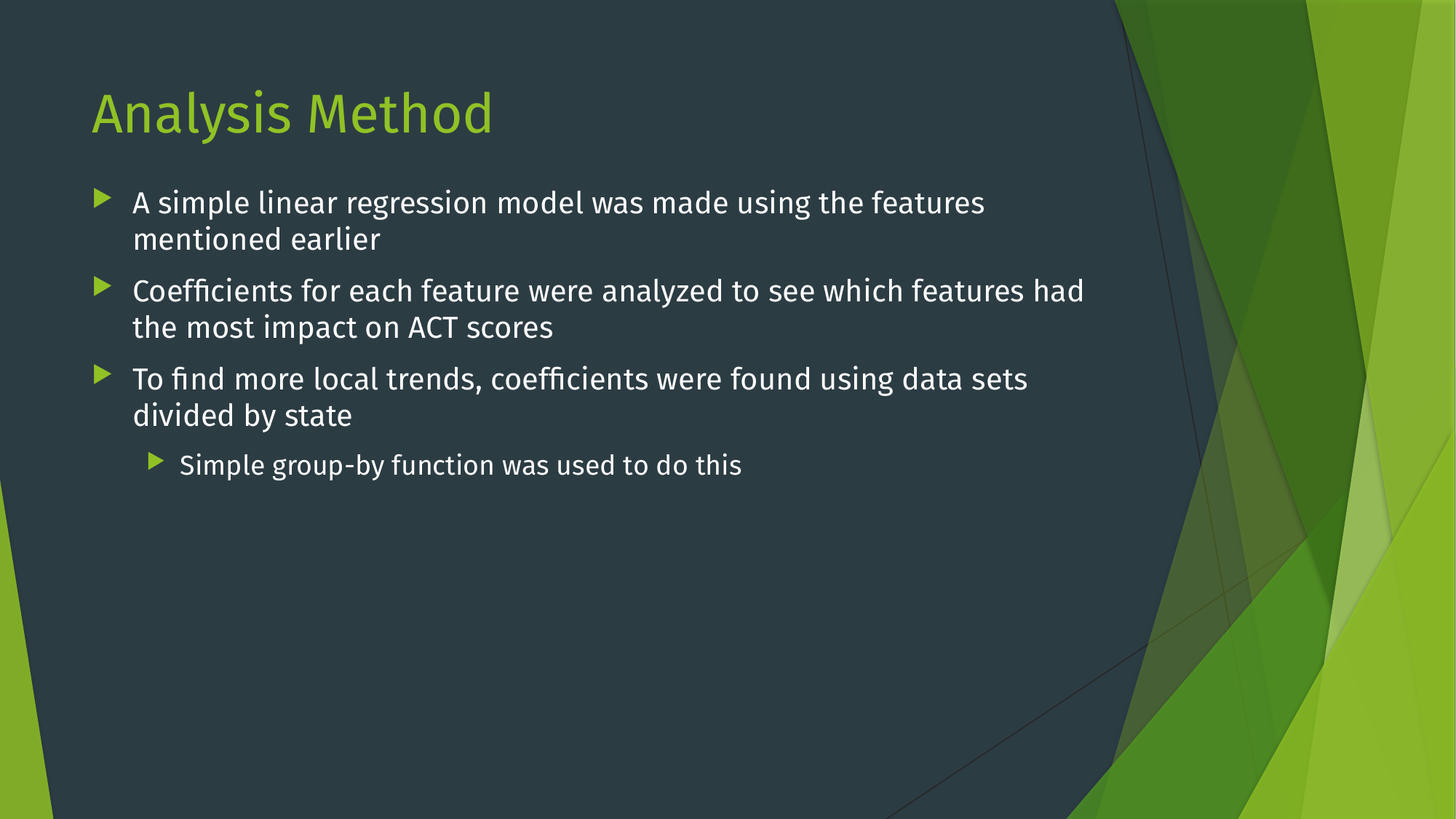

# Analysis Method
A simple linear regression model was made using the features mentioned earlier
Coefficients for each feature were analyzed to see which features had the most impact on ACT scores
To find more local trends, coefficients were found using data sets divided by state
Simple group-by function was used to do this